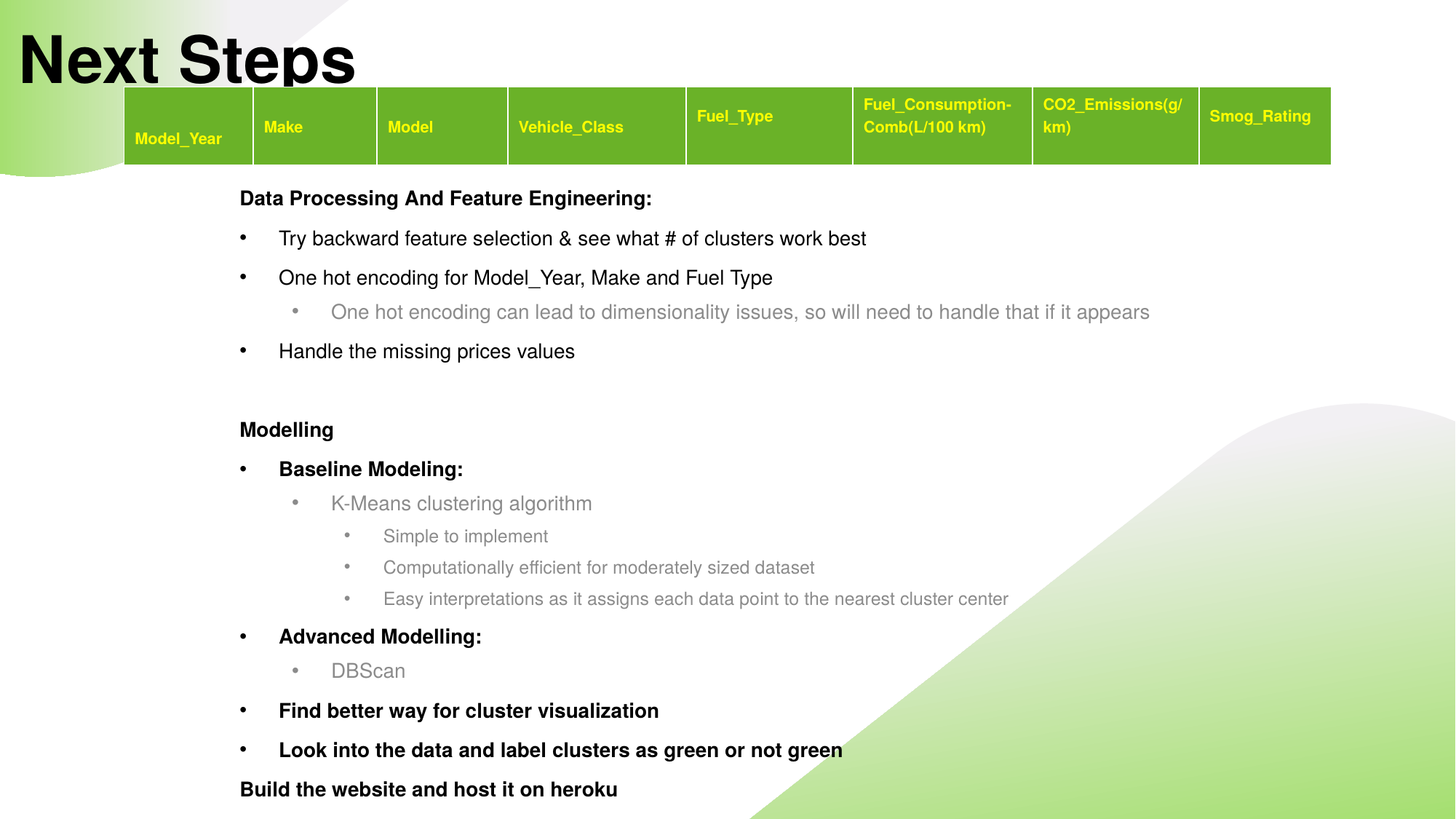

Next Steps
| Model\_Year | Make | Model | Vehicle\_Class | Fuel\_Type | Fuel\_Consumption-Comb(L/100 km) | CO2\_Emissions(g/km) | Smog\_Rating |
| --- | --- | --- | --- | --- | --- | --- | --- |
Data Processing And Feature Engineering:
Try backward feature selection & see what # of clusters work best
One hot encoding for Model_Year, Make and Fuel Type
One hot encoding can lead to dimensionality issues, so will need to handle that if it appears
Handle the missing prices values

Modelling
Baseline Modeling:
K-Means clustering algorithm
Simple to implement
Computationally efficient for moderately sized dataset
Easy interpretations as it assigns each data point to the nearest cluster center
Advanced Modelling:
DBScan
Find better way for cluster visualization
Look into the data and label clusters as green or not green
Build the website and host it on heroku